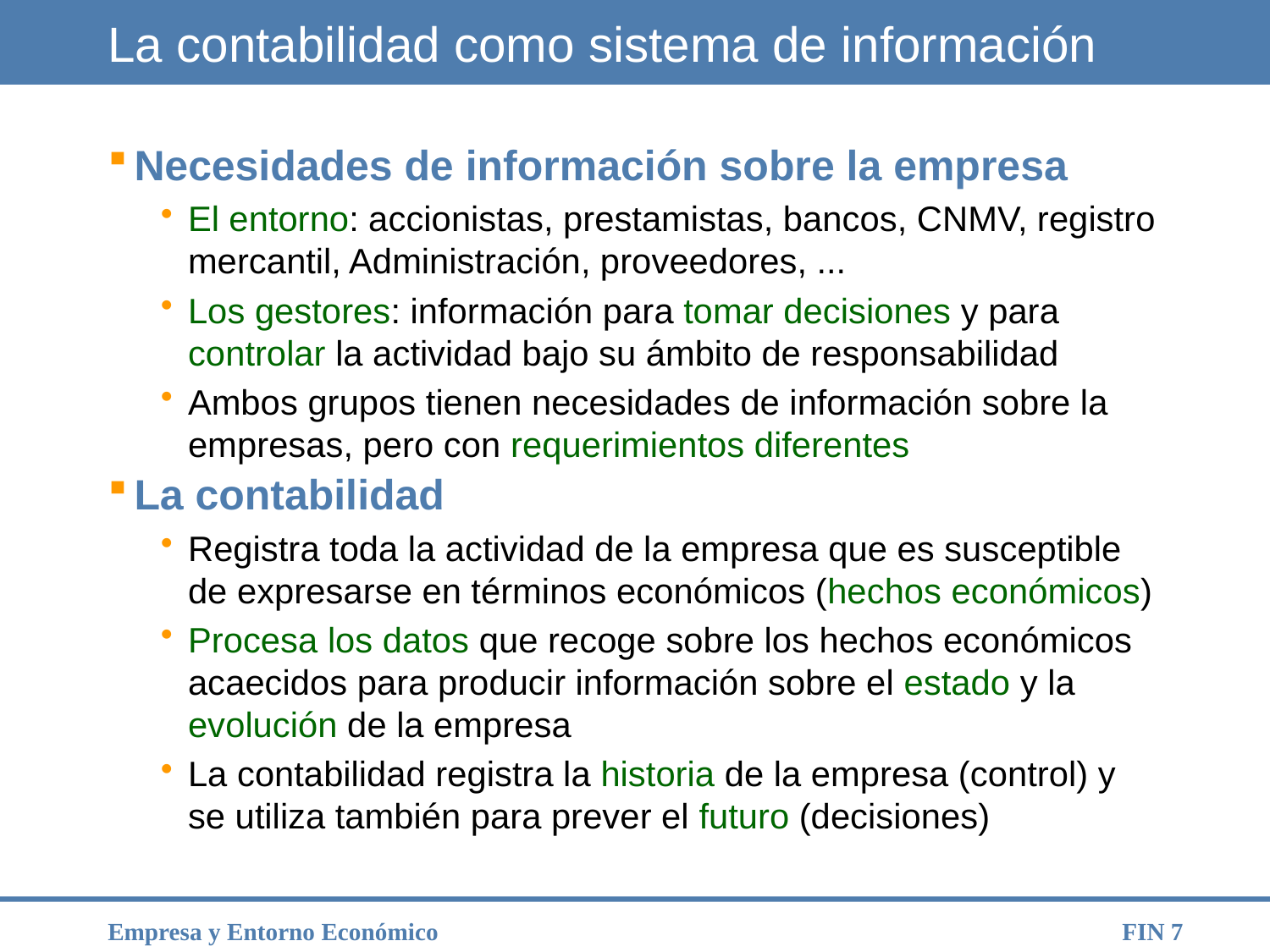

# La contabilidad como sistema de información
Necesidades de información sobre la empresa
El entorno: accionistas, prestamistas, bancos, CNMV, registro mercantil, Administración, proveedores, ...
Los gestores: información para tomar decisiones y para controlar la actividad bajo su ámbito de responsabilidad
Ambos grupos tienen necesidades de información sobre la empresas, pero con requerimientos diferentes
La contabilidad
Registra toda la actividad de la empresa que es susceptible de expresarse en términos económicos (hechos económicos)
Procesa los datos que recoge sobre los hechos económicos acaecidos para producir información sobre el estado y la evolución de la empresa
La contabilidad registra la historia de la empresa (control) y se utiliza también para prever el futuro (decisiones)